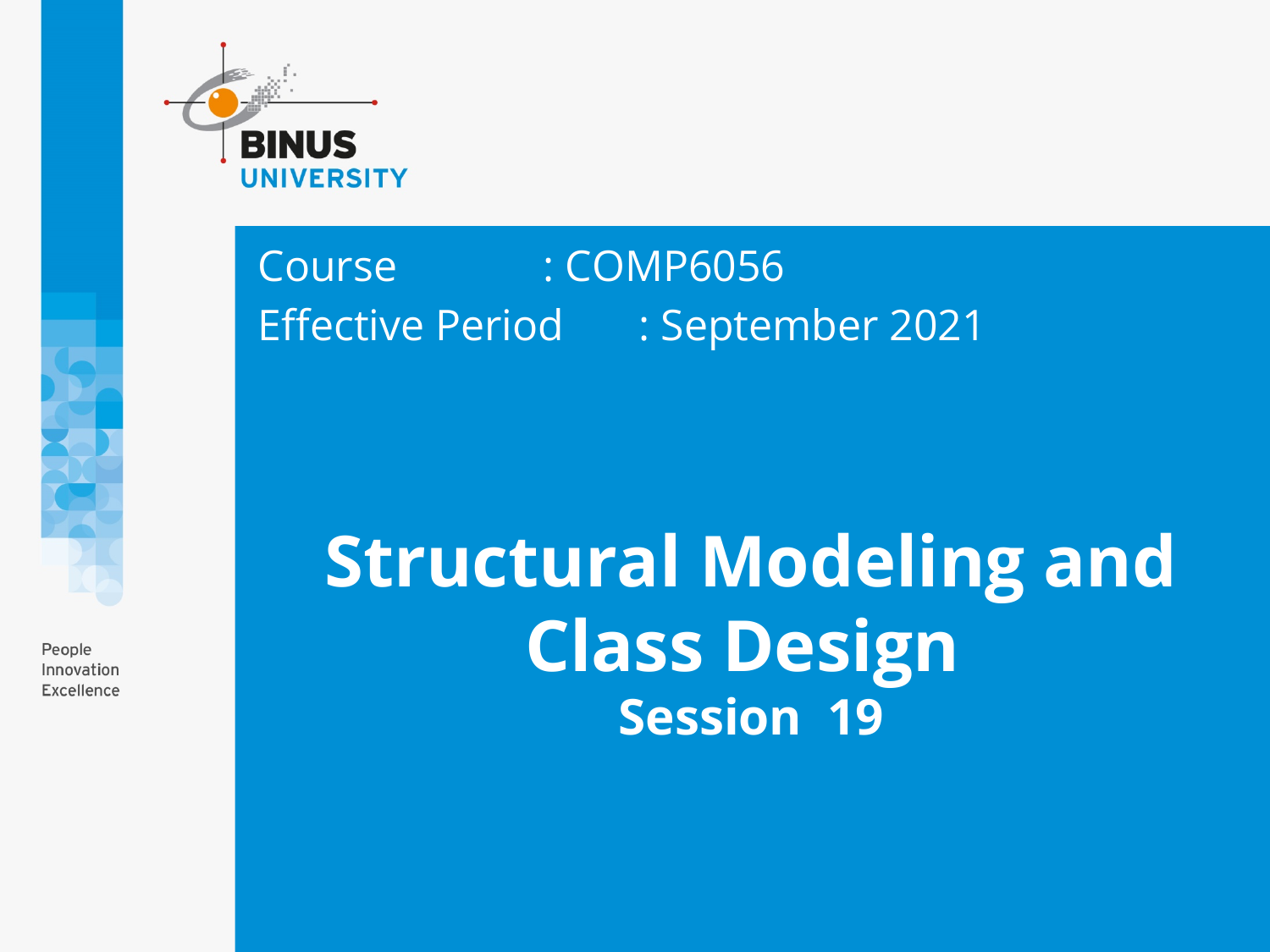

Course		: COMP6056
Effective Period	: September 2021
# Structural Modeling and Class Design Session  19